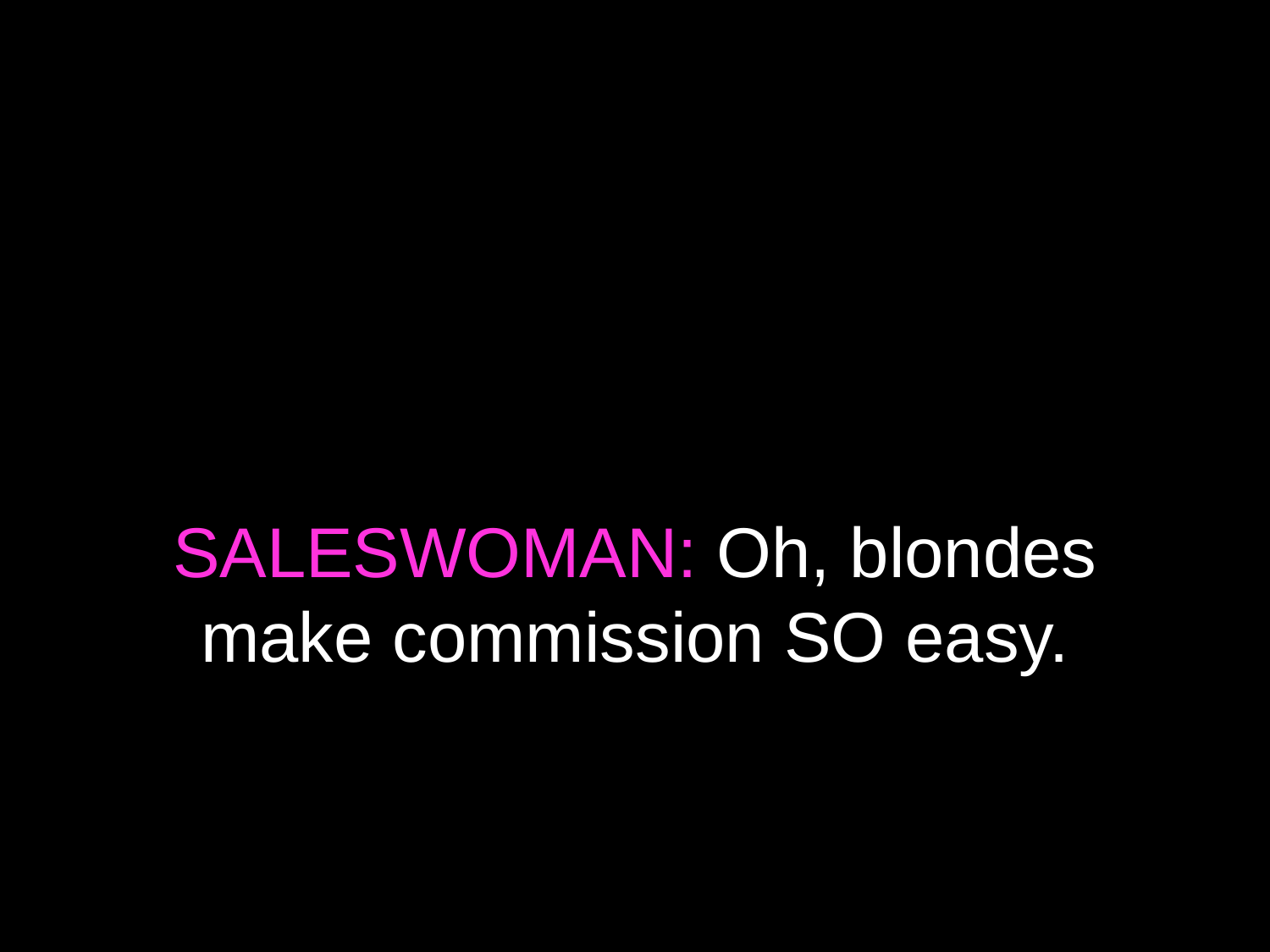

# SALESWOMAN: Oh, blondes make commission SO easy.